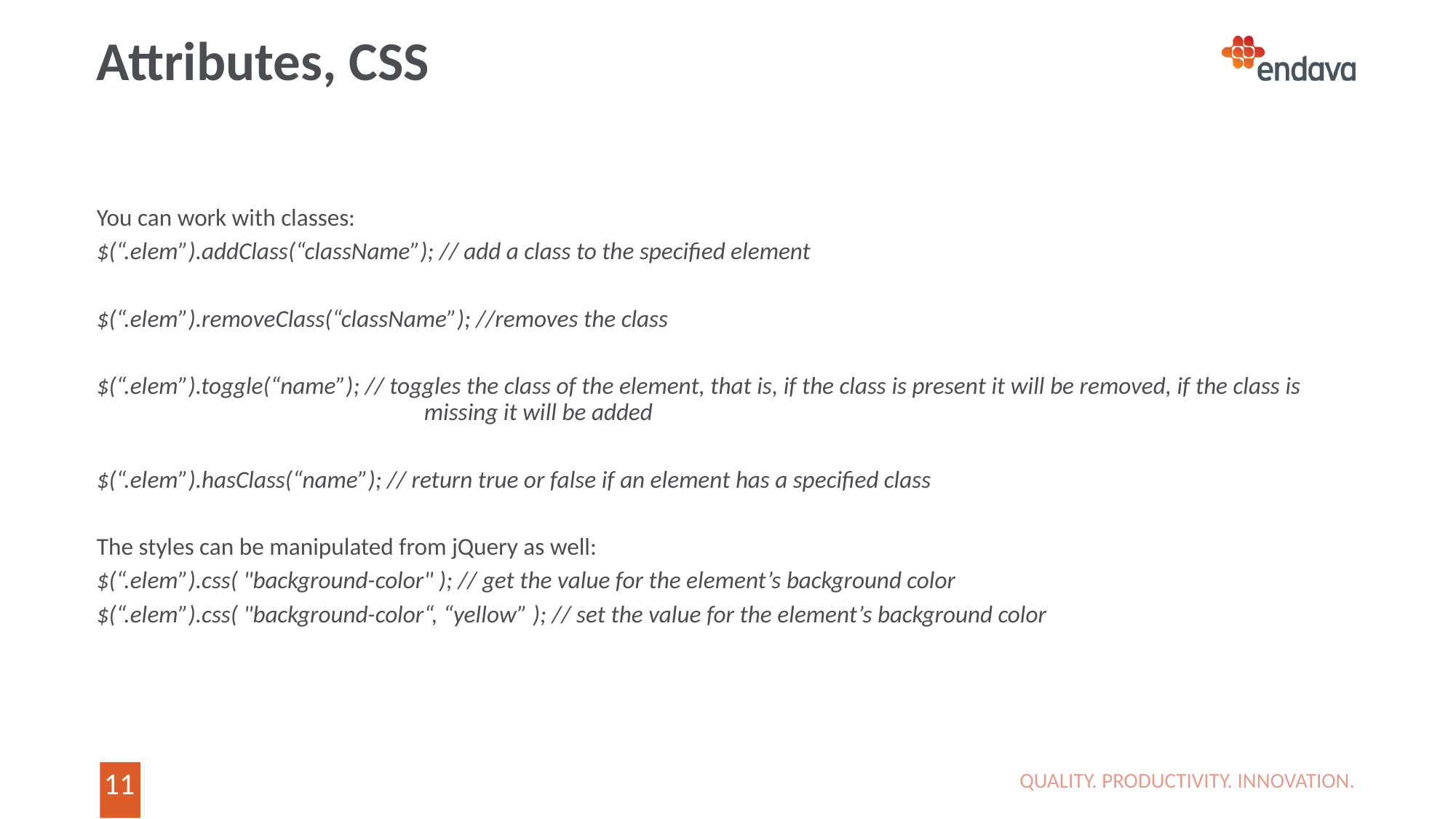

# Attributes, CSS
You can work with classes:
$(“.elem”).addClass(“className”); // add a class to the specified element

$(“.elem”).removeClass(“className”); //removes the class

$(“.elem”).toggle(“name”); // toggles the class of the element, that is, if the class is present it will be removed, if the class is 			missing it will be added

$(“.elem”).hasClass(“name”); // return true or false if an element has a specified class

The styles can be manipulated from jQuery as well:
$(“.elem”).css( "background-color" ); // get the value for the element’s background color
$(“.elem”).css( "background-color“, “yellow” ); // set the value for the element’s background color

QUALITY. PRODUCTIVITY. INNOVATION.